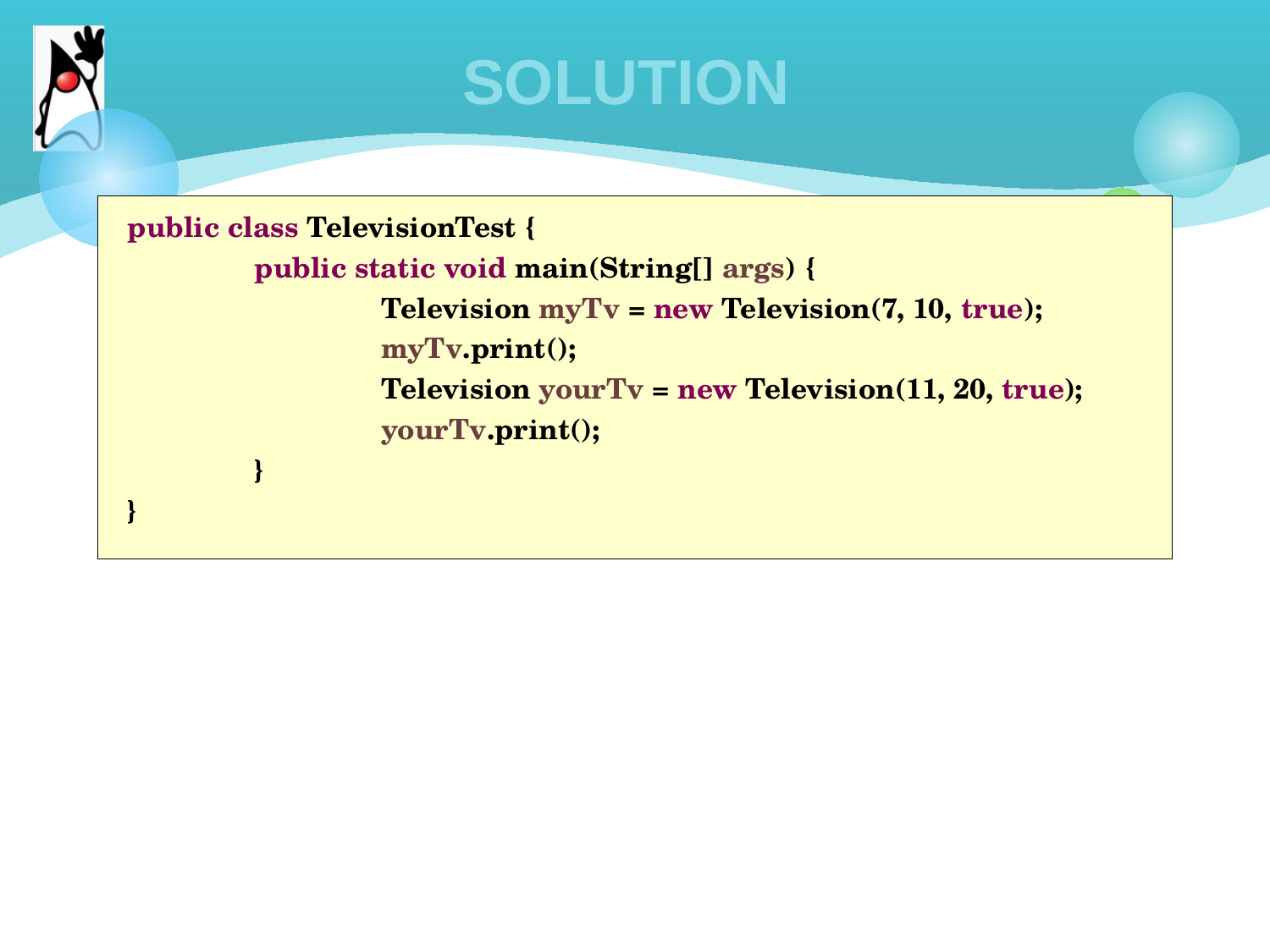

# SOLUTION
public class TelevisionTest {
	public static void main(String[] args) {
		Television myTv = new Television(7, 10, true);
		myTv.print();
		Television yourTv = new Television(11, 20, true);
		yourTv.print();
	}
}